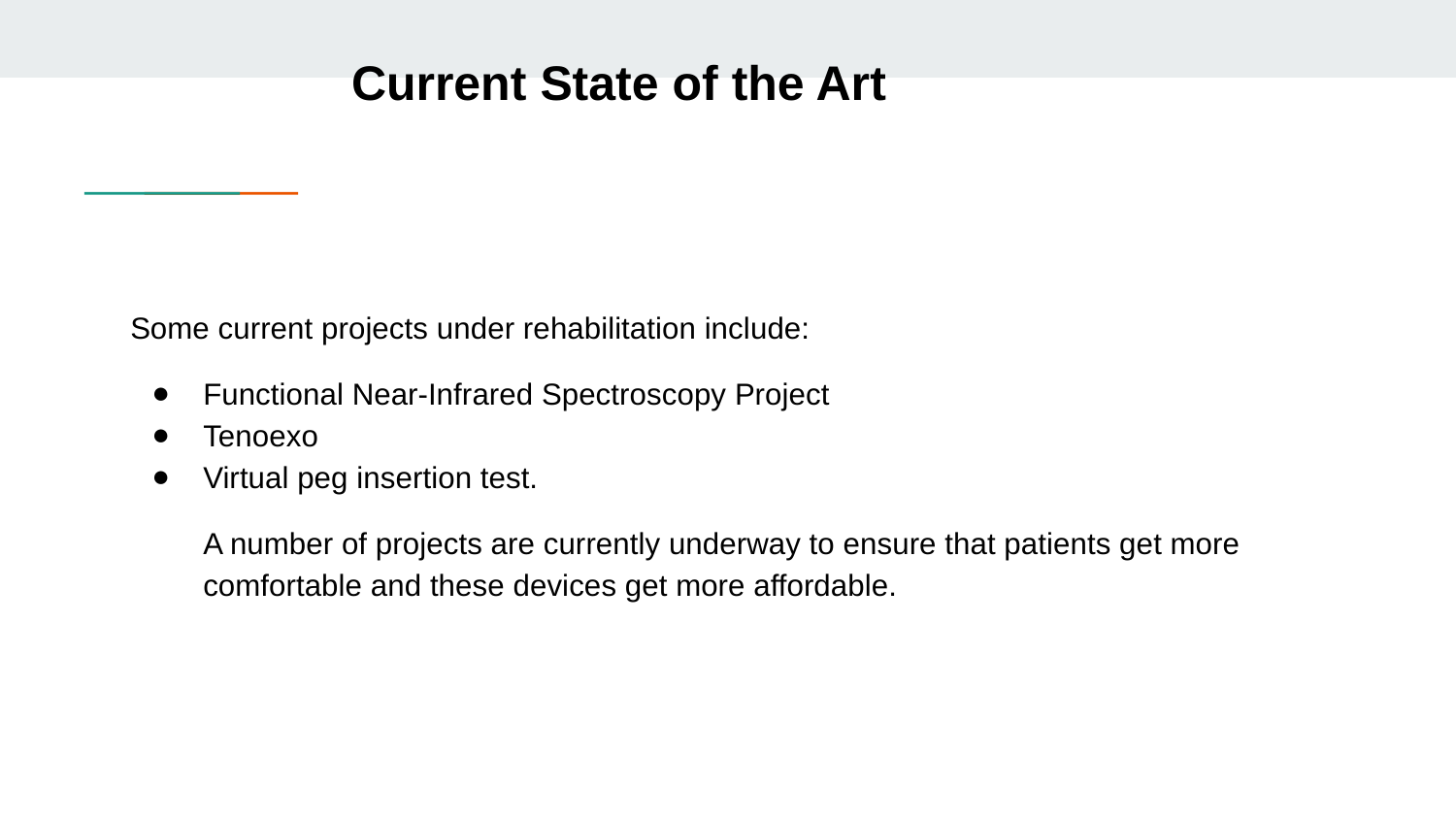

# Current State of the Art
Some current projects under rehabilitation include:
Functional Near-Infrared Spectroscopy Project
Tenoexo
Virtual peg insertion test.
A number of projects are currently underway to ensure that patients get more comfortable and these devices get more affordable.